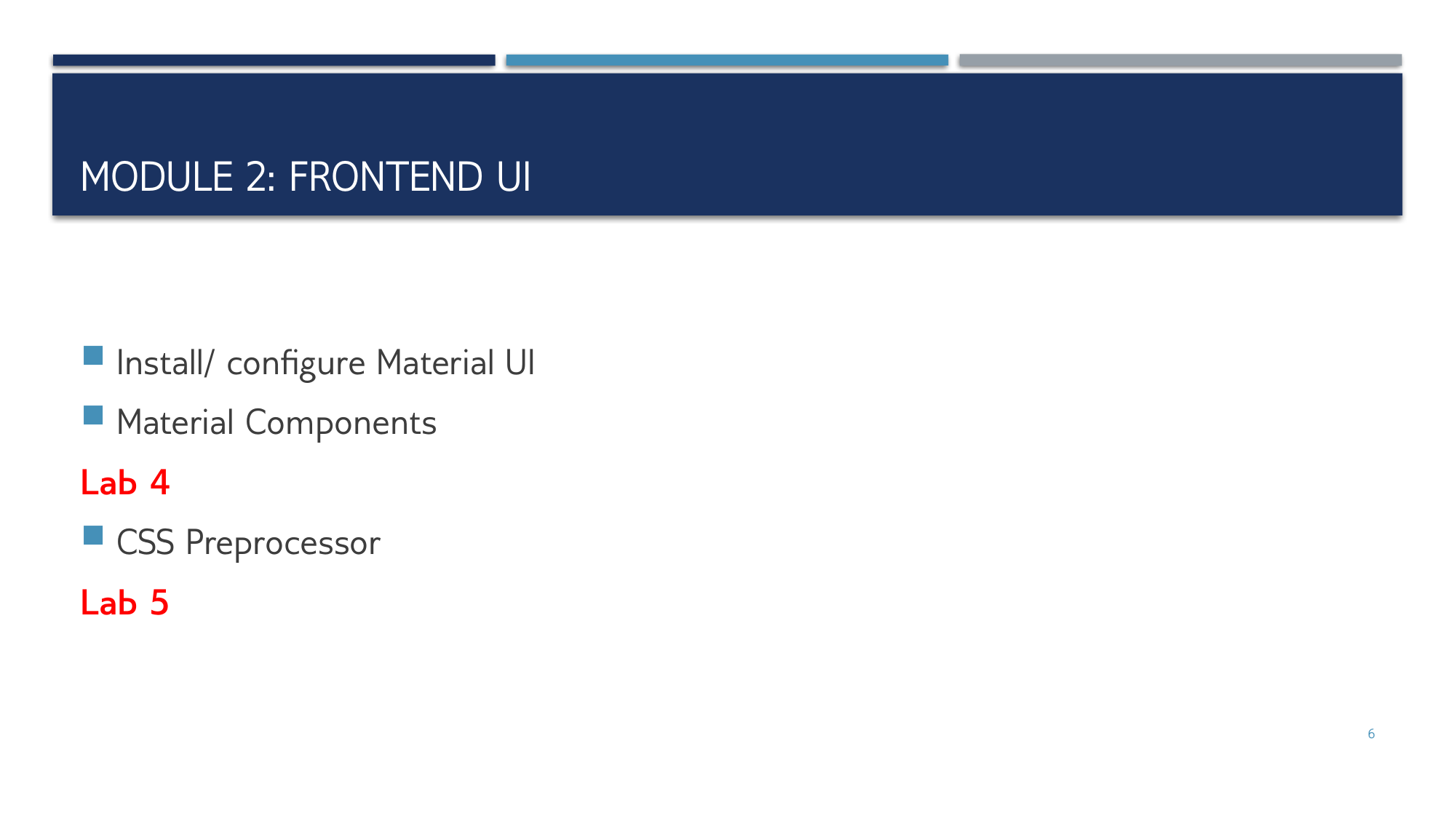

# Module 2: frontend ui
Install/ configure Material UI
Material Components
Lab 4
CSS Preprocessor
Lab 5
6